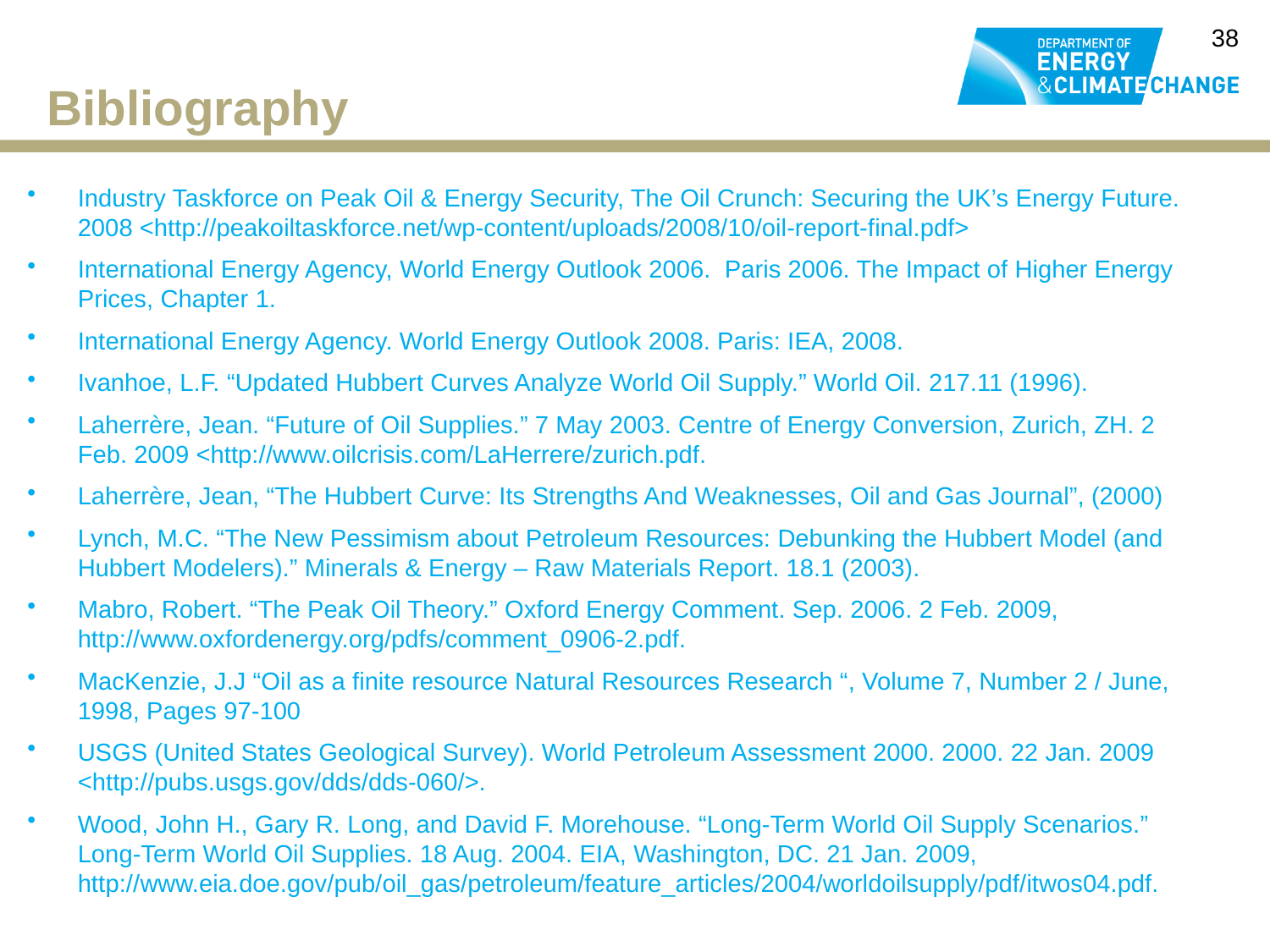

38
Bibliography

Industry Taskforce on Peak Oil & Energy Security, The Oil Crunch: Securing the UK’s Energy Future. 2008 <http://peakoiltaskforce.net/wp-content/uploads/2008/10/oil-report-final.pdf>
International Energy Agency, World Energy Outlook 2006.  Paris 2006. The Impact of Higher Energy Prices, Chapter 1.
International Energy Agency. World Energy Outlook 2008. Paris: IEA, 2008.
Ivanhoe, L.F. “Updated Hubbert Curves Analyze World Oil Supply.” World Oil. 217.11 (1996).
Laherrère, Jean. “Future of Oil Supplies.” 7 May 2003. Centre of Energy Conversion, Zurich, ZH. 2 Feb. 2009 <http://www.oilcrisis.com/LaHerrere/zurich.pdf.
Laherrère, Jean, “The Hubbert Curve: Its Strengths And Weaknesses, Oil and Gas Journal”, (2000)
Lynch, M.C. “The New Pessimism about Petroleum Resources: Debunking the Hubbert Model (and Hubbert Modelers).” Minerals & Energy – Raw Materials Report. 18.1 (2003).
Mabro, Robert. “The Peak Oil Theory.” Oxford Energy Comment. Sep. 2006. 2 Feb. 2009, http://www.oxfordenergy.org/pdfs/comment_0906-2.pdf.
MacKenzie, J.J “Oil as a finite resource Natural Resources Research “, Volume 7, Number 2 / June, 1998, Pages 97-100
USGS (United States Geological Survey). World Petroleum Assessment 2000. 2000. 22 Jan. 2009 <http://pubs.usgs.gov/dds/dds-060/>.
Wood, John H., Gary R. Long, and David F. Morehouse. “Long-Term World Oil Supply Scenarios.” Long-Term World Oil Supplies. 18 Aug. 2004. EIA, Washington, DC. 21 Jan. 2009, http://www.eia.doe.gov/pub/oil_gas/petroleum/feature_articles/2004/worldoilsupply/pdf/itwos04.pdf.